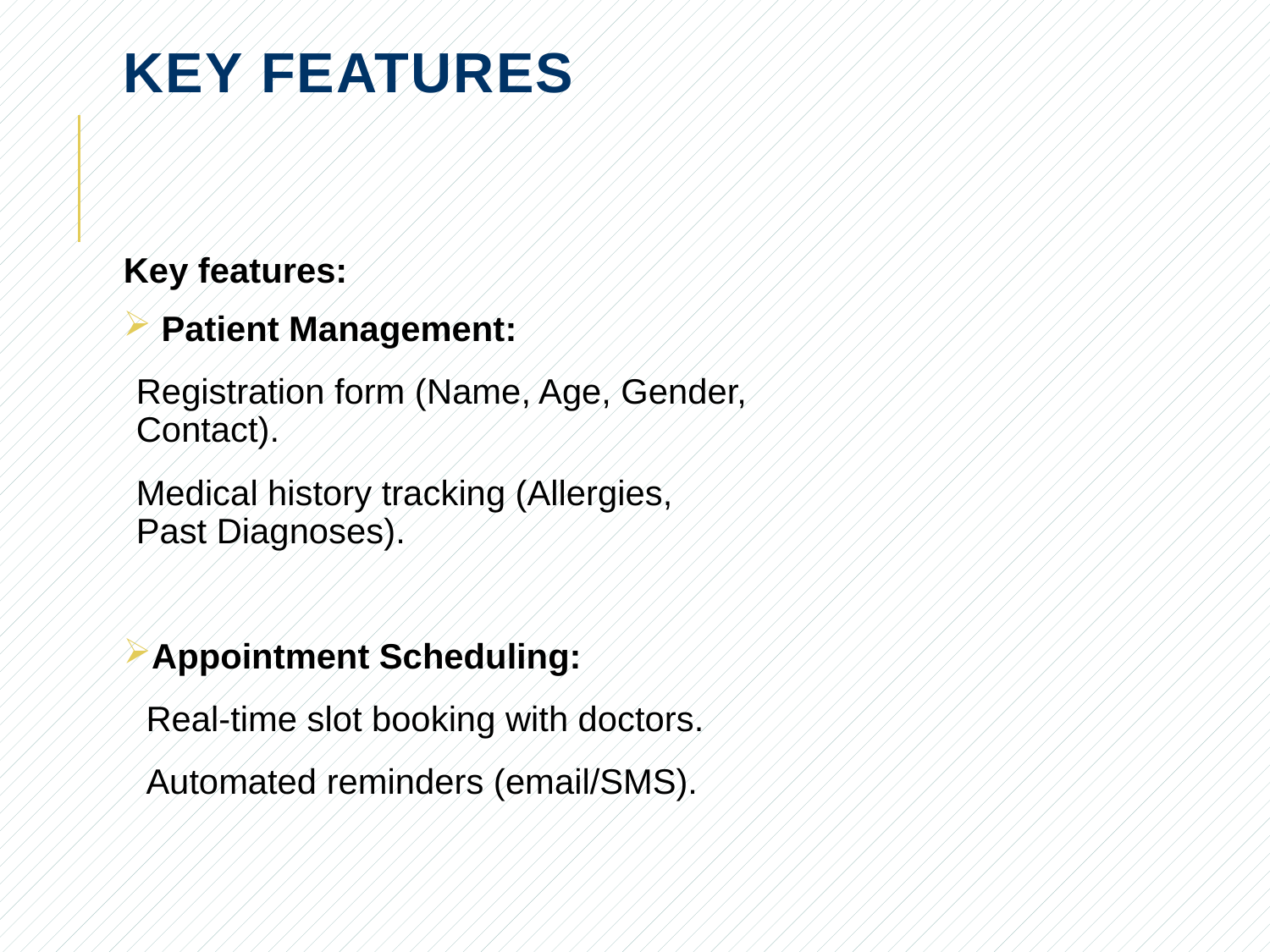

# Key Features

Key features:
 Patient Management:
Registration form (Name, Age, Gender, Contact).
Medical history tracking (Allergies, Past Diagnoses).

Appointment Scheduling:
 Real-time slot booking with doctors.
 Automated reminders (email/SMS).